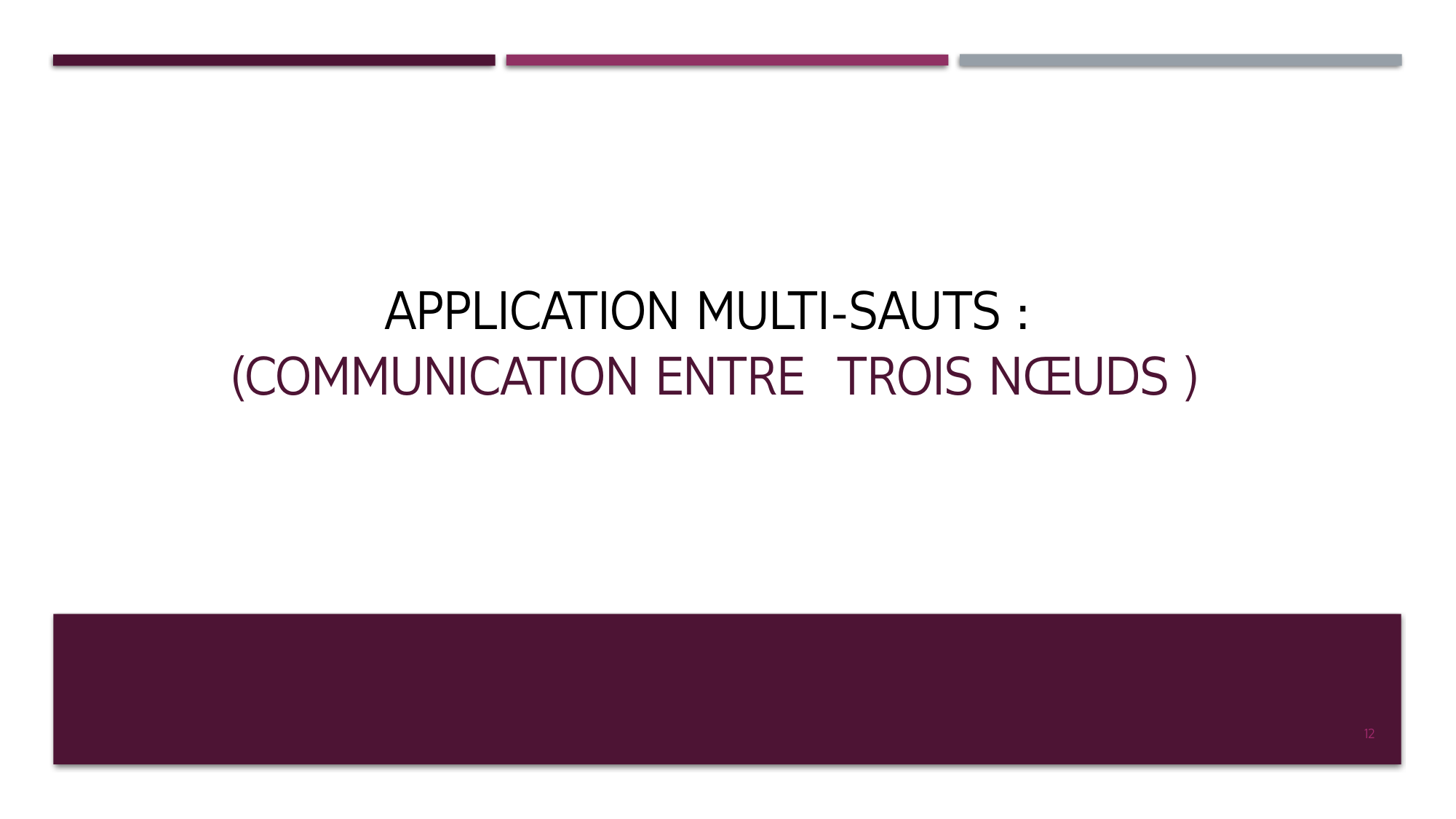

# Application multi-SAUTS : (communication entre  TROIS nœuds )
12